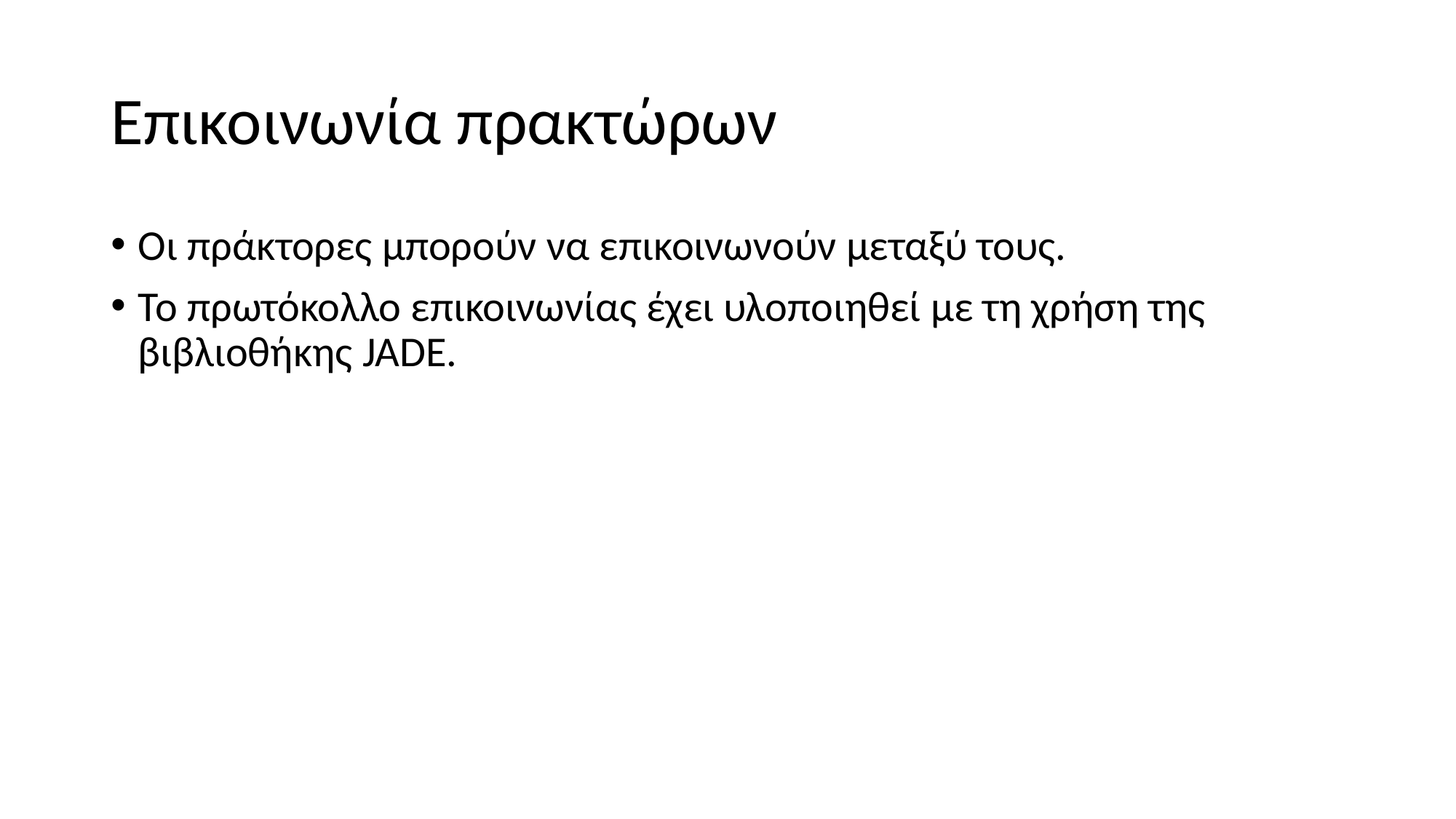

# Επικοινωνία πρακτώρων
Οι πράκτορες μπορούν να επικοινωνούν μεταξύ τους.
Το πρωτόκολλο επικοινωνίας έχει υλοποιηθεί με τη χρήση της βιβλιοθήκης JADE.